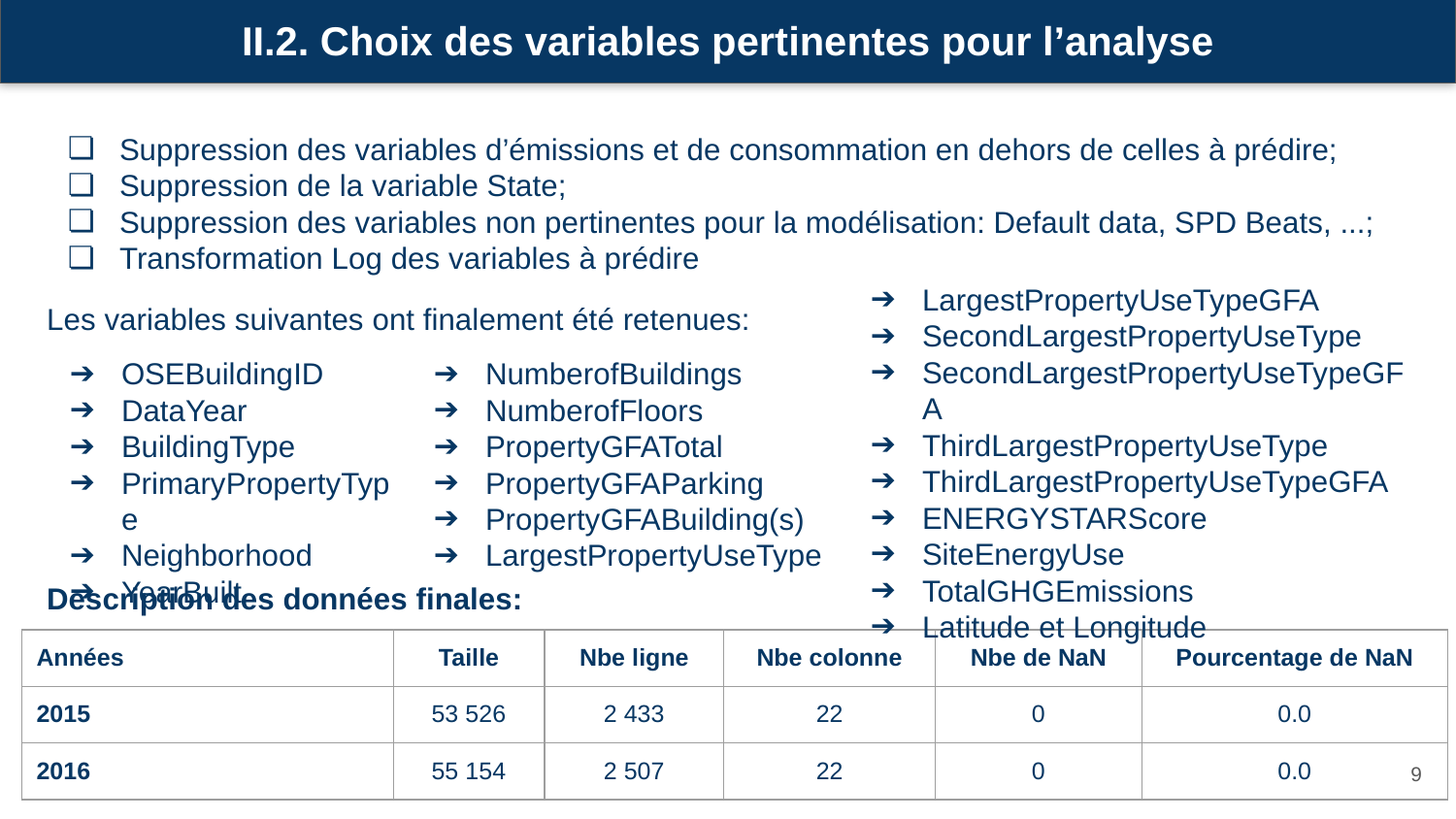

II.2. Choix des variables pertinentes pour l’analyse
Suppression des variables d’émissions et de consommation en dehors de celles à prédire;
Suppression de la variable State;
Suppression des variables non pertinentes pour la modélisation: Default data, SPD Beats, ...;
Transformation Log des variables à prédire
LargestPropertyUseTypeGFA
SecondLargestPropertyUseType
SecondLargestPropertyUseTypeGFA
ThirdLargestPropertyUseType
ThirdLargestPropertyUseTypeGFA
ENERGYSTARScore
SiteEnergyUse
TotalGHGEmissions
Latitude et Longitude
Les variables suivantes ont finalement été retenues:
OSEBuildingID
DataYear
BuildingType
PrimaryPropertyType
Neighborhood
YearBuilt
NumberofBuildings
NumberofFloors
PropertyGFATotal
PropertyGFAParking
PropertyGFABuilding(s)
LargestPropertyUseType
Description des données finales:
| Années | Taille | Nbe ligne | Nbe colonne | Nbe de NaN | Pourcentage de NaN |
| --- | --- | --- | --- | --- | --- |
| 2015 | 53 526 | 2 433 | 22 | 0 | 0.0 |
| 2016 | 55 154 | 2 507 | 22 | 0 | 0.0 |
9